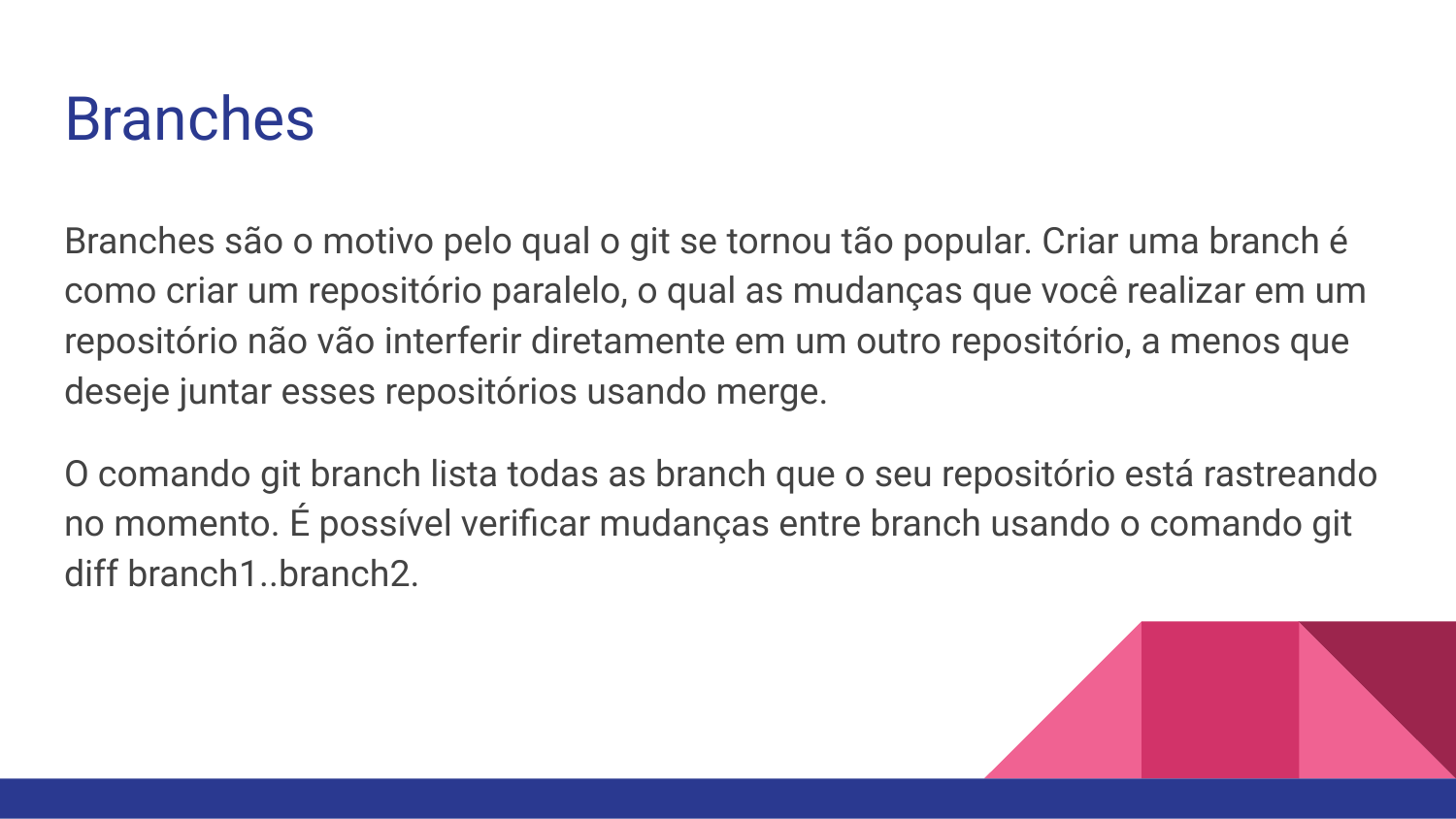

# Branches
Branches são o motivo pelo qual o git se tornou tão popular. Criar uma branch é como criar um repositório paralelo, o qual as mudanças que você realizar em um repositório não vão interferir diretamente em um outro repositório, a menos que deseje juntar esses repositórios usando merge.
O comando git branch lista todas as branch que o seu repositório está rastreando no momento. É possível verificar mudanças entre branch usando o comando git diff branch1..branch2.